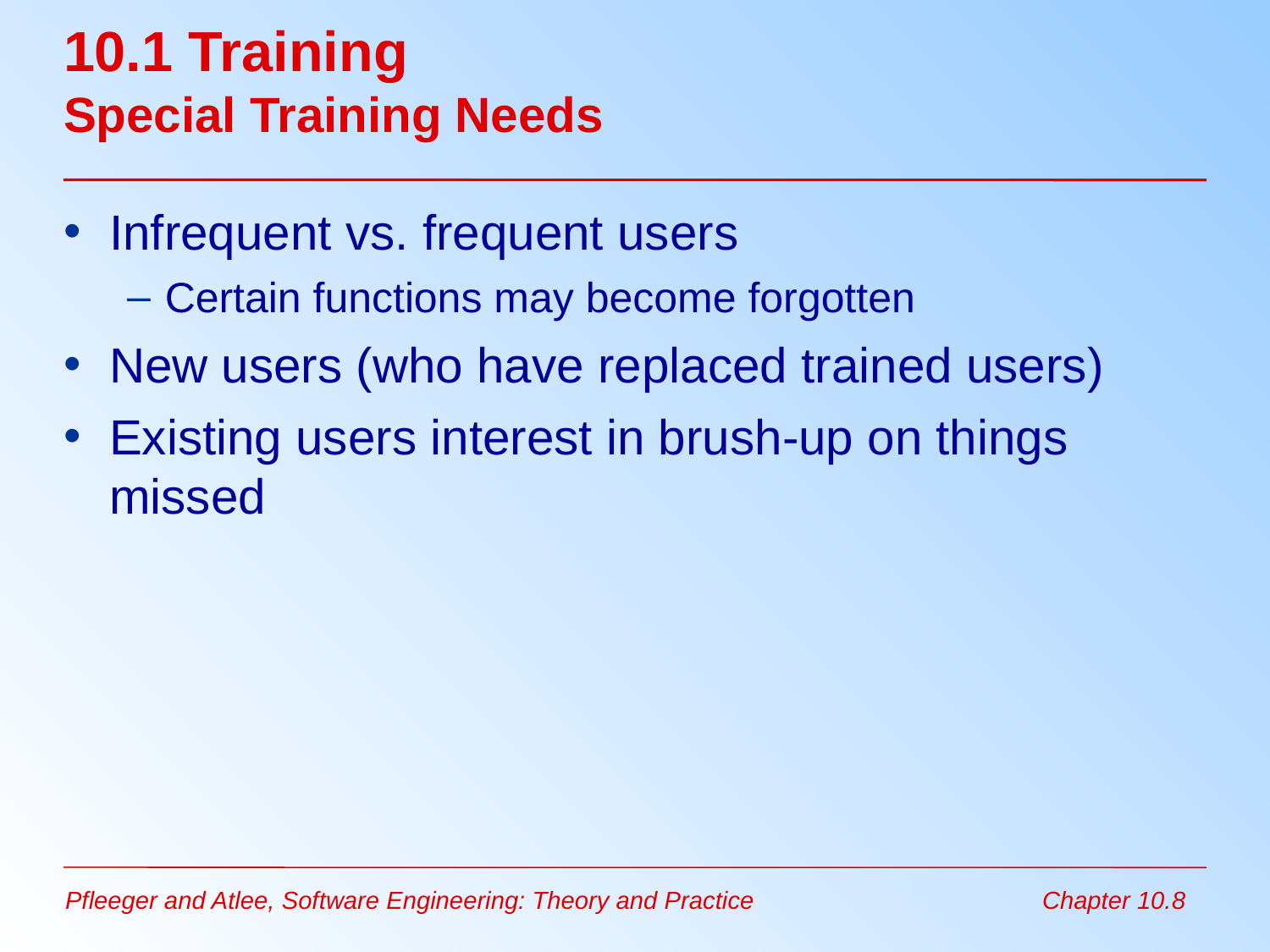

# 10.1 Training Special Training Needs
Infrequent vs. frequent users
Certain functions may become forgotten
New users (who have replaced trained users)
Existing users interest in brush-up on things missed